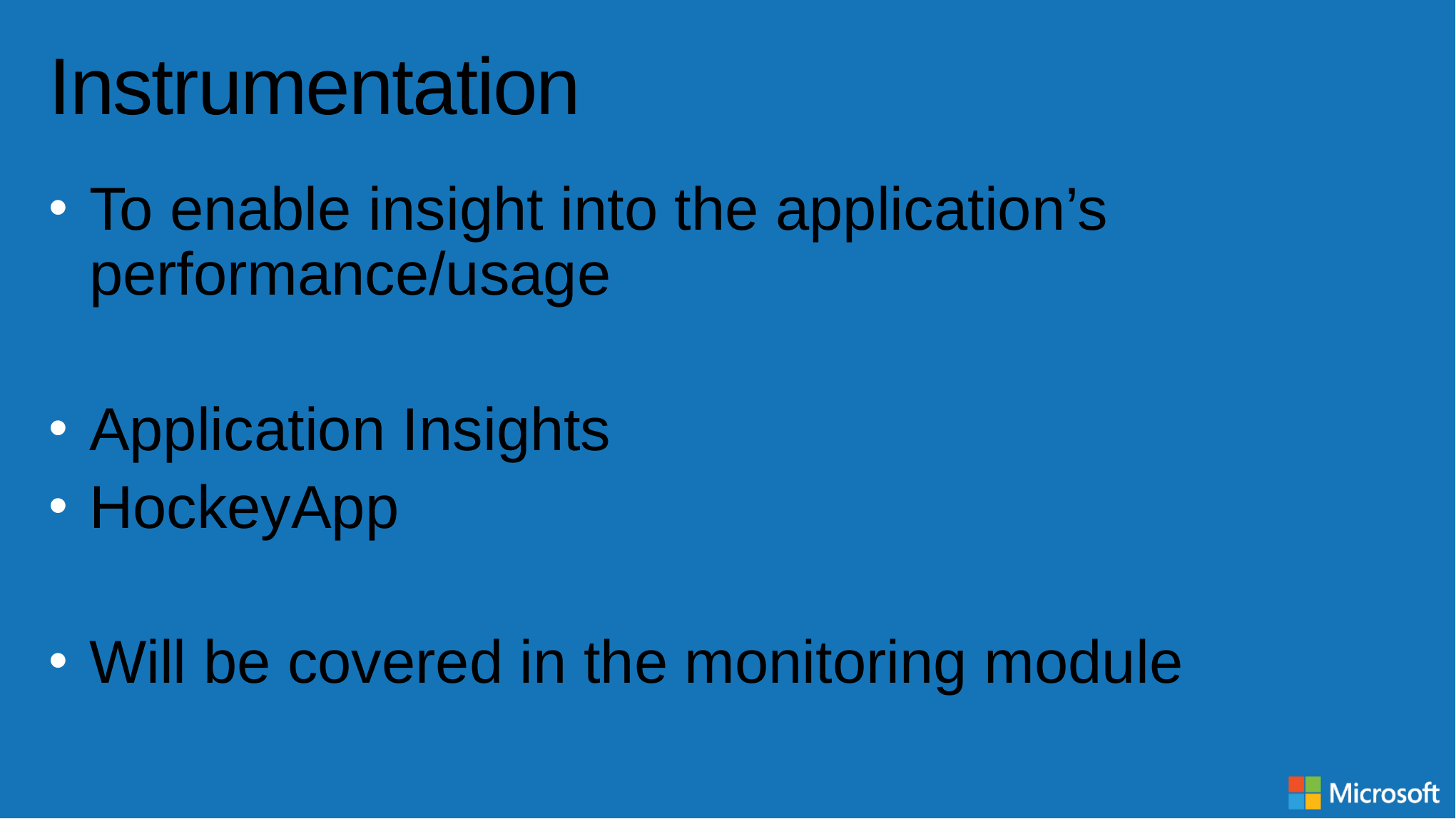

# Instrumentation
To enable insight into the application’s performance/usage

Application Insights
HockeyApp

Will be covered in the monitoring module